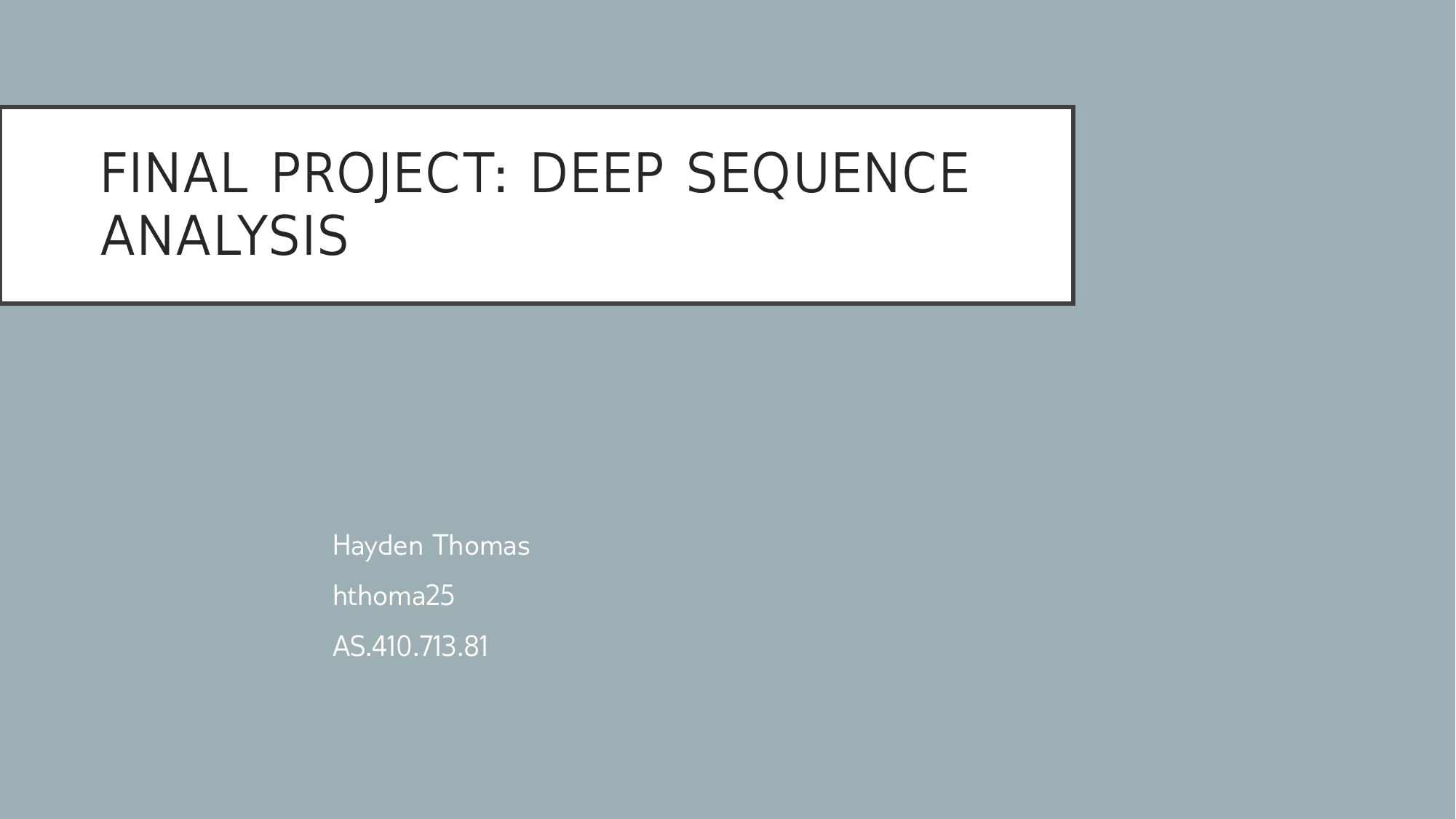

# Final Project: Deep sequence analysis
Hayden Thomas
hthoma25
AS.410.713.81